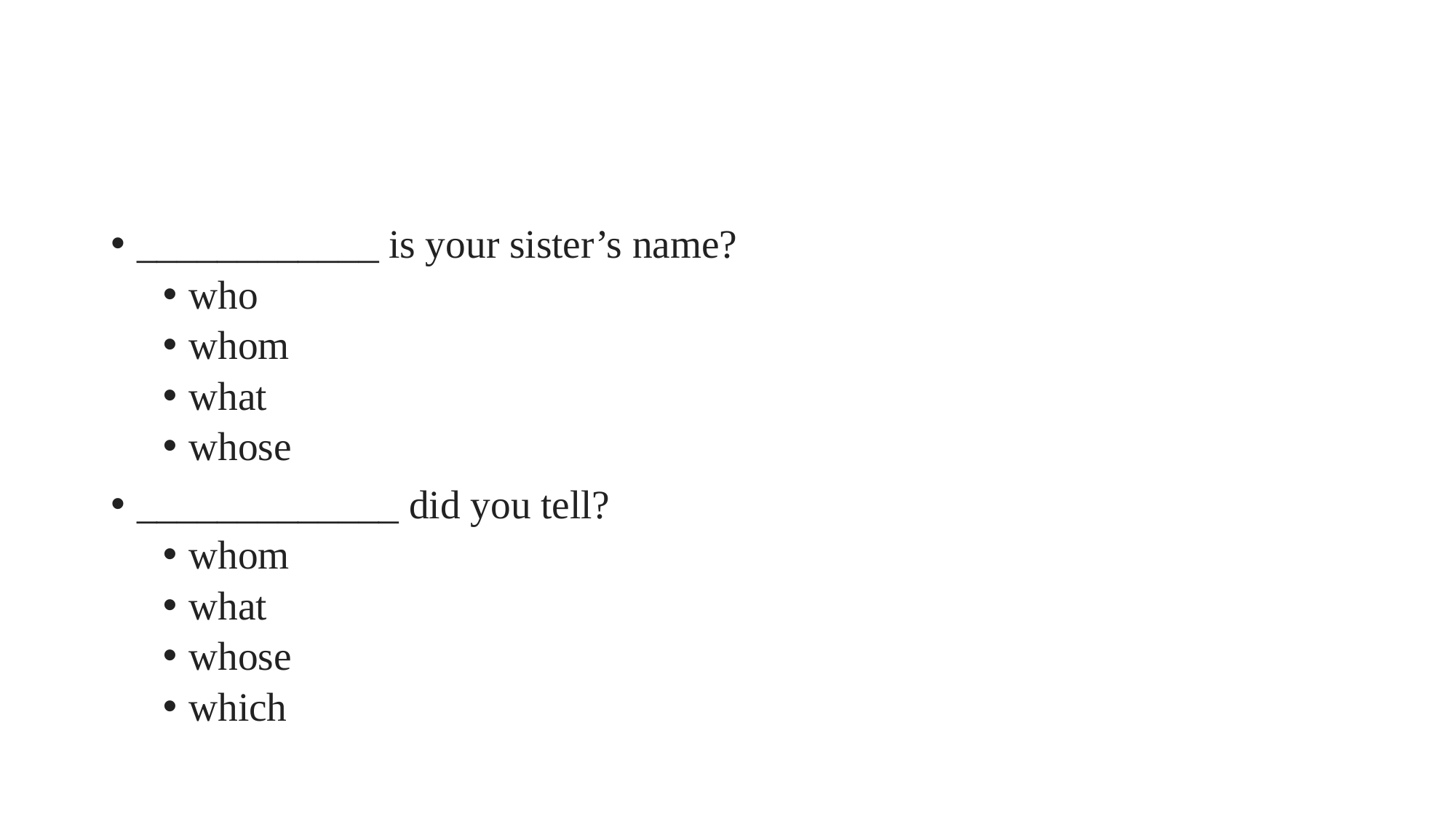

#
____________ is your sister’s name?
who
whom
what
whose
_____________ did you tell?
whom
what
whose
which